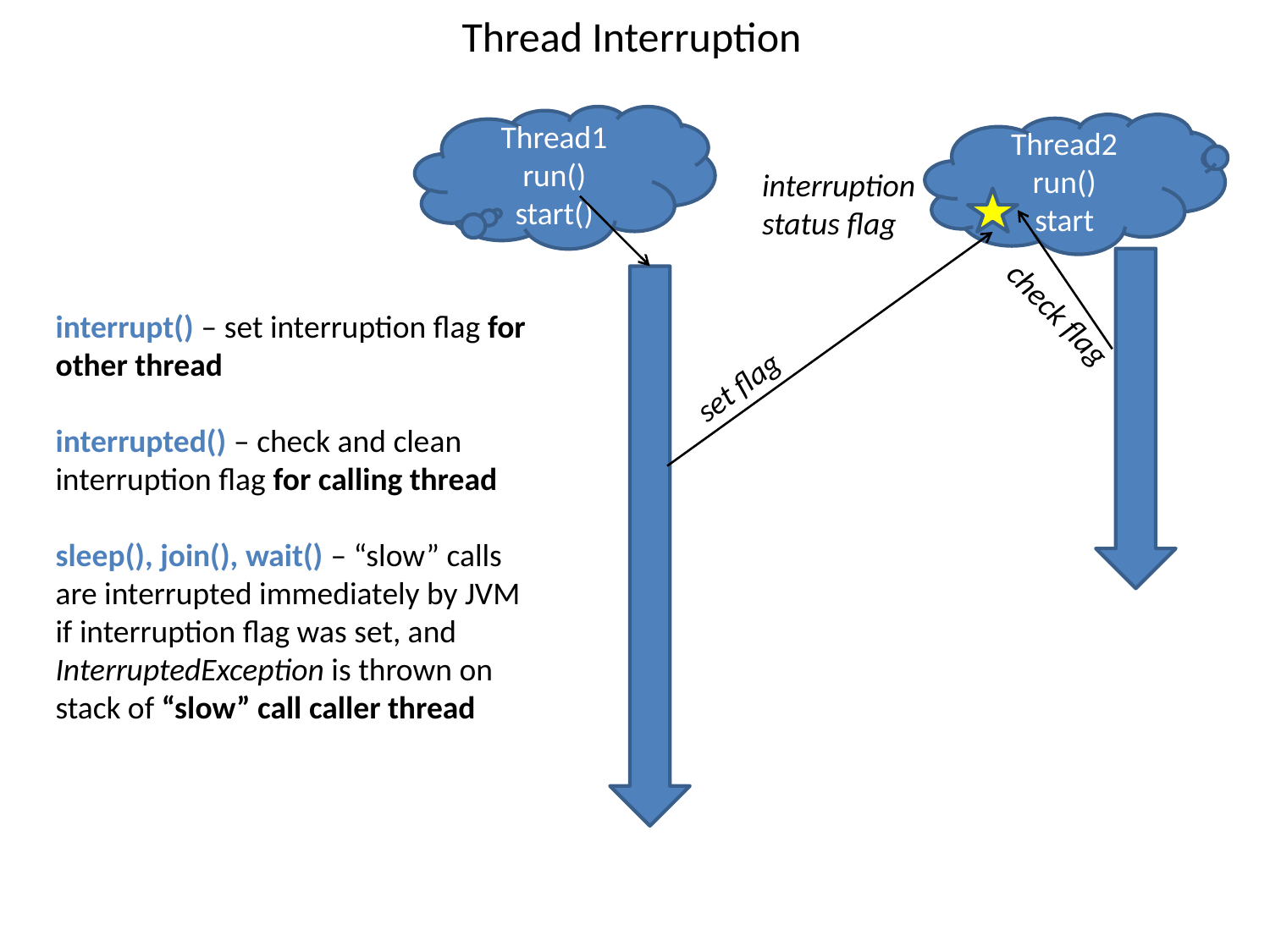

# Thread Interruption
Thread1
run()
start()
Thread2
run()
start
interruption
status flag

check flag
interrupt() – set interruption flag for other thread

interrupted() – check and clean interruption flag for calling thread

sleep(), join(), wait() – “slow” calls are interrupted immediately by JVM if interruption flag was set, and InterruptedException is thrown on stack of “slow” call caller thread
set flag